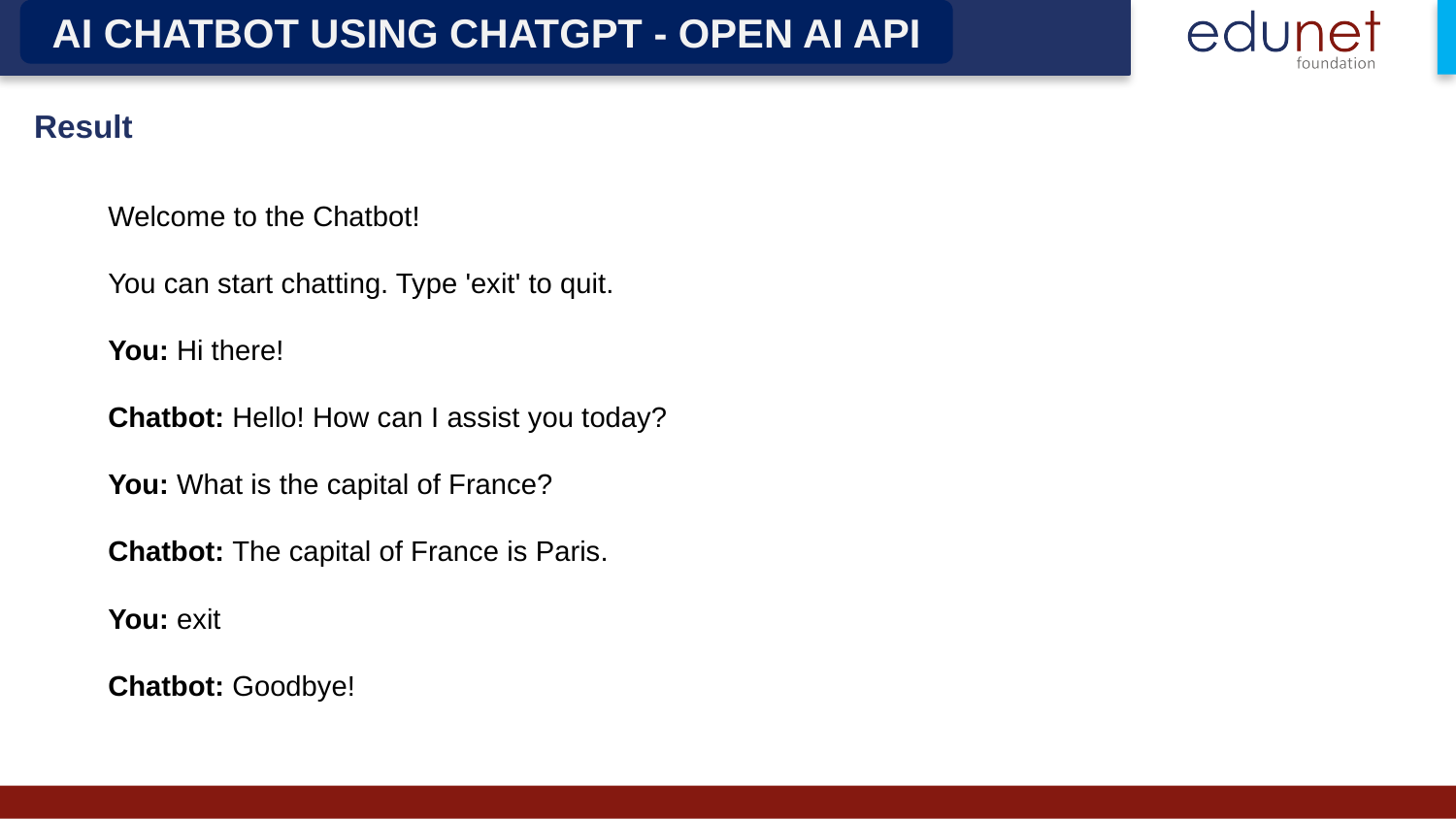

AI CHATBOT USING CHATGPT - OPEN AI API
Result
Welcome to the Chatbot!
You can start chatting. Type 'exit' to quit.
You: Hi there!
Chatbot: Hello! How can I assist you today?
You: What is the capital of France?
Chatbot: The capital of France is Paris.
You: exit
Chatbot: Goodbye!